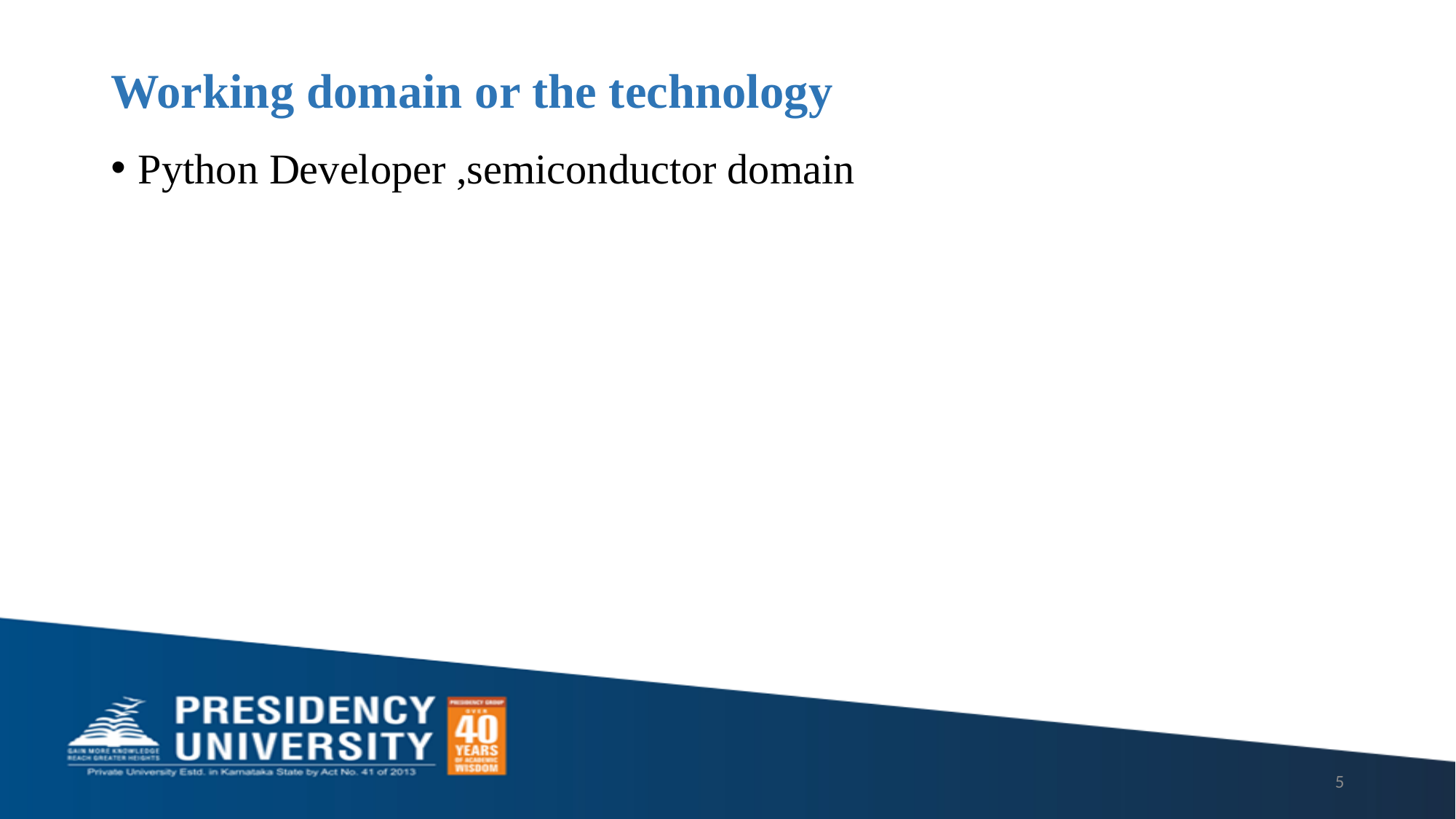

# Working domain or the technology
Python Developer ,semiconductor domain
5